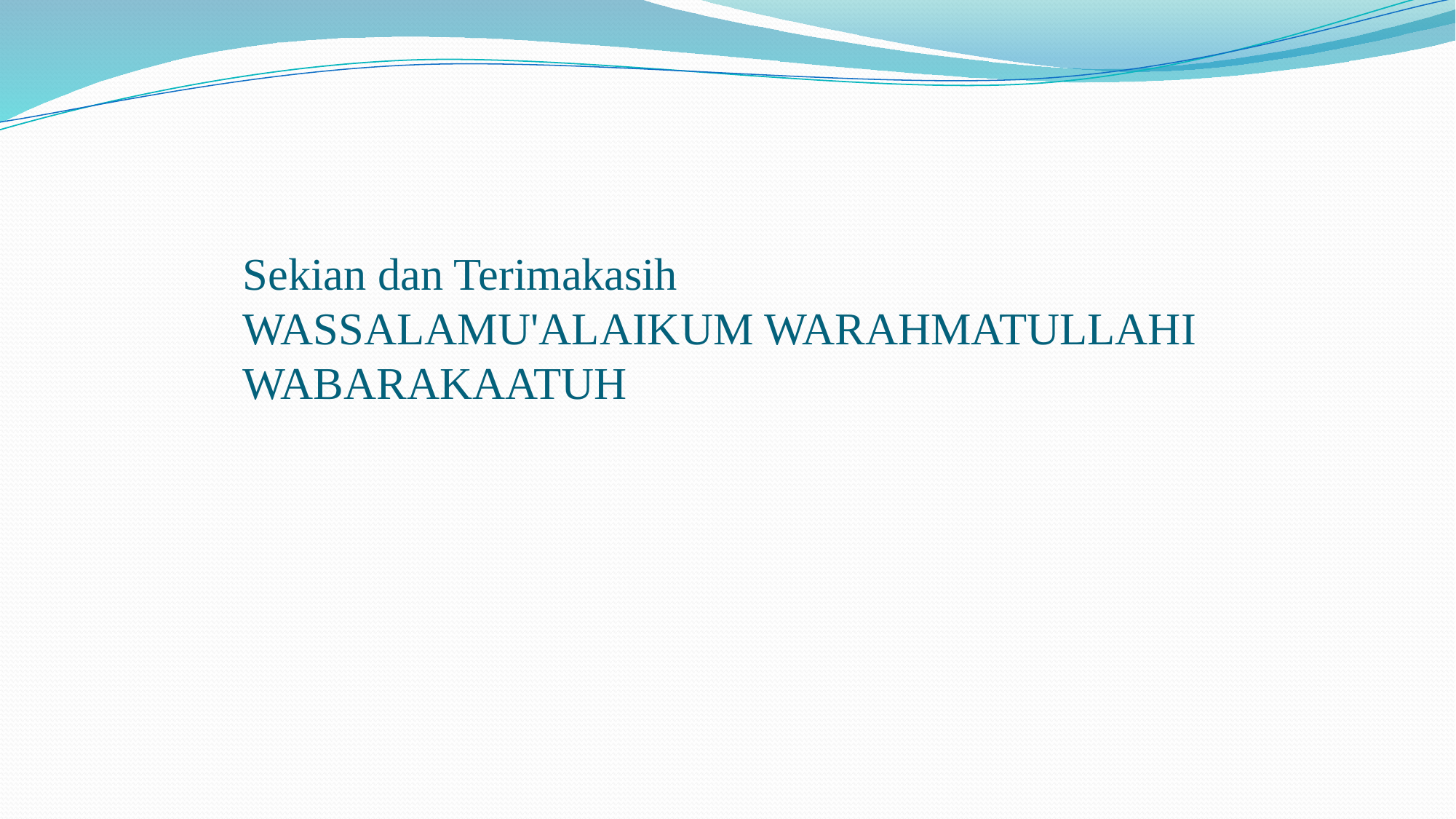

# Sekian dan Terimakasih WASSALAMU'ALAIKUM WARAHMATULLAHI WABARAKAATUH